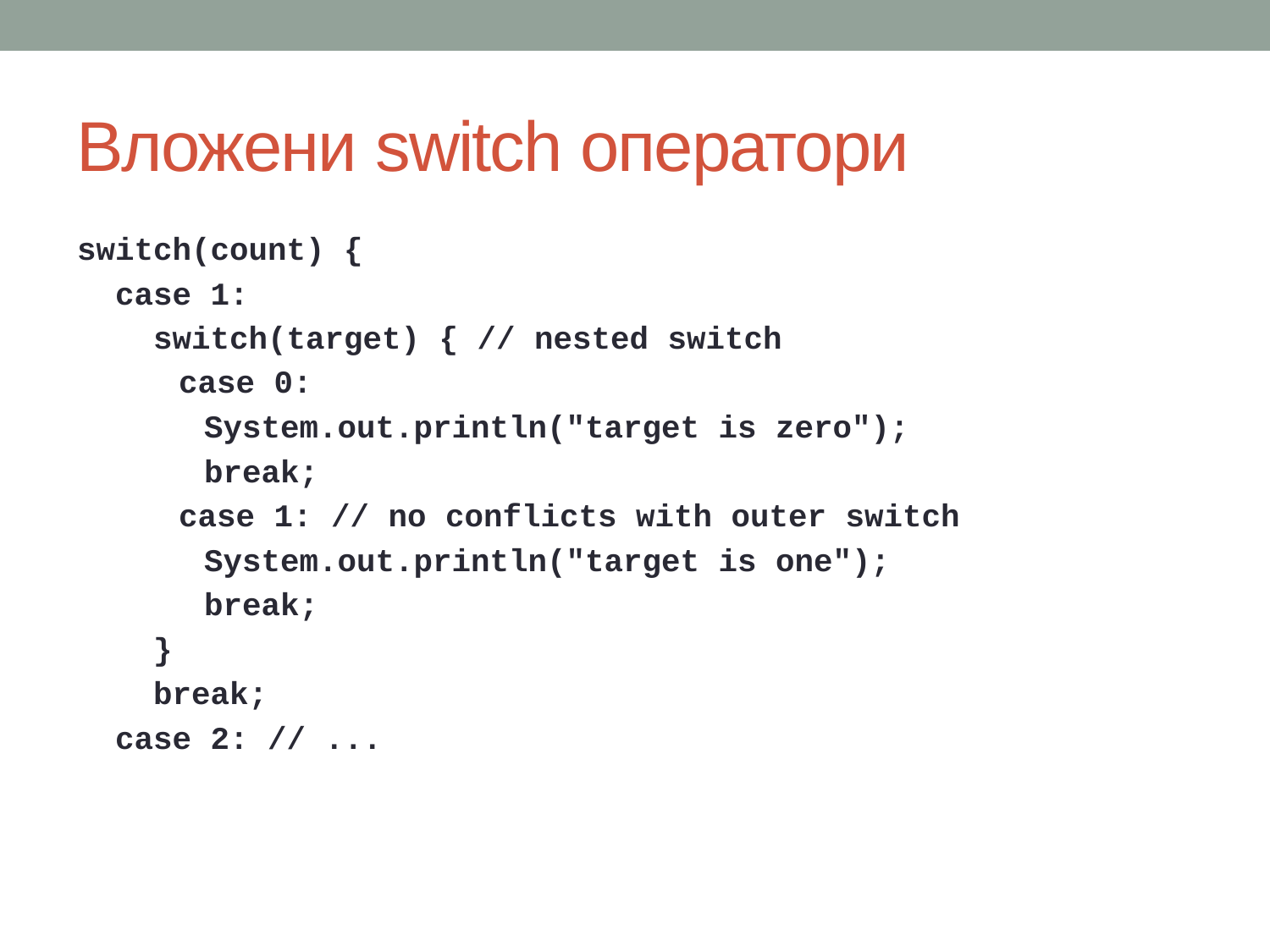

# Вложени switch оператори
switch(count) {
case 1:
switch(target) { // nested switch
case 0:
System.out.println("target is zero");
break;
case 1: // no conflicts with outer switch
System.out.println("target is one");
break;
}
break;
case 2: // ...